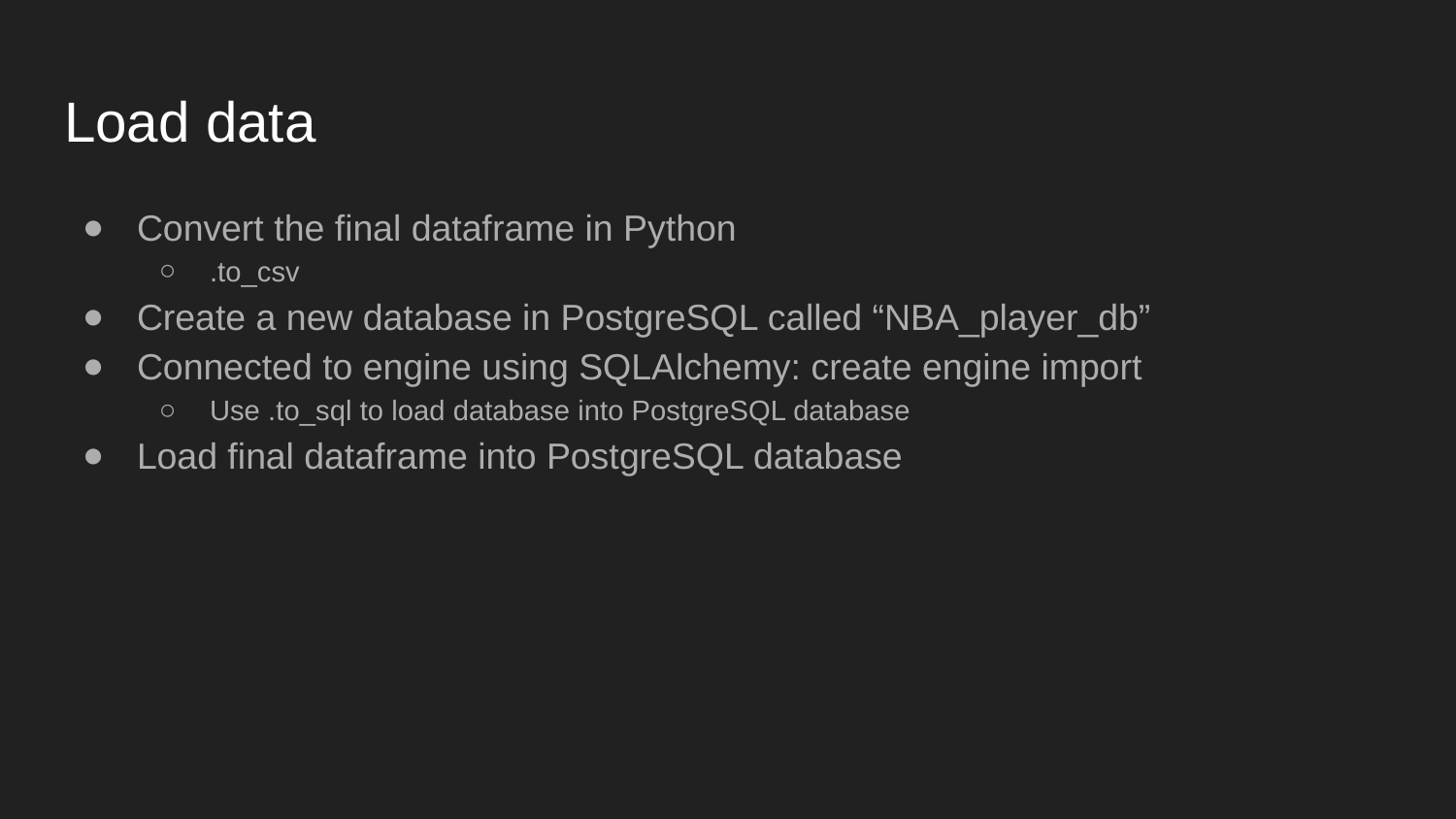

# Load data

Convert the final dataframe in Python
.to_csv
Create a new database in PostgreSQL called “NBA_player_db”
Connected to engine using SQLAlchemy: create engine import
Use .to_sql to load database into PostgreSQL database
Load final dataframe into PostgreSQL database